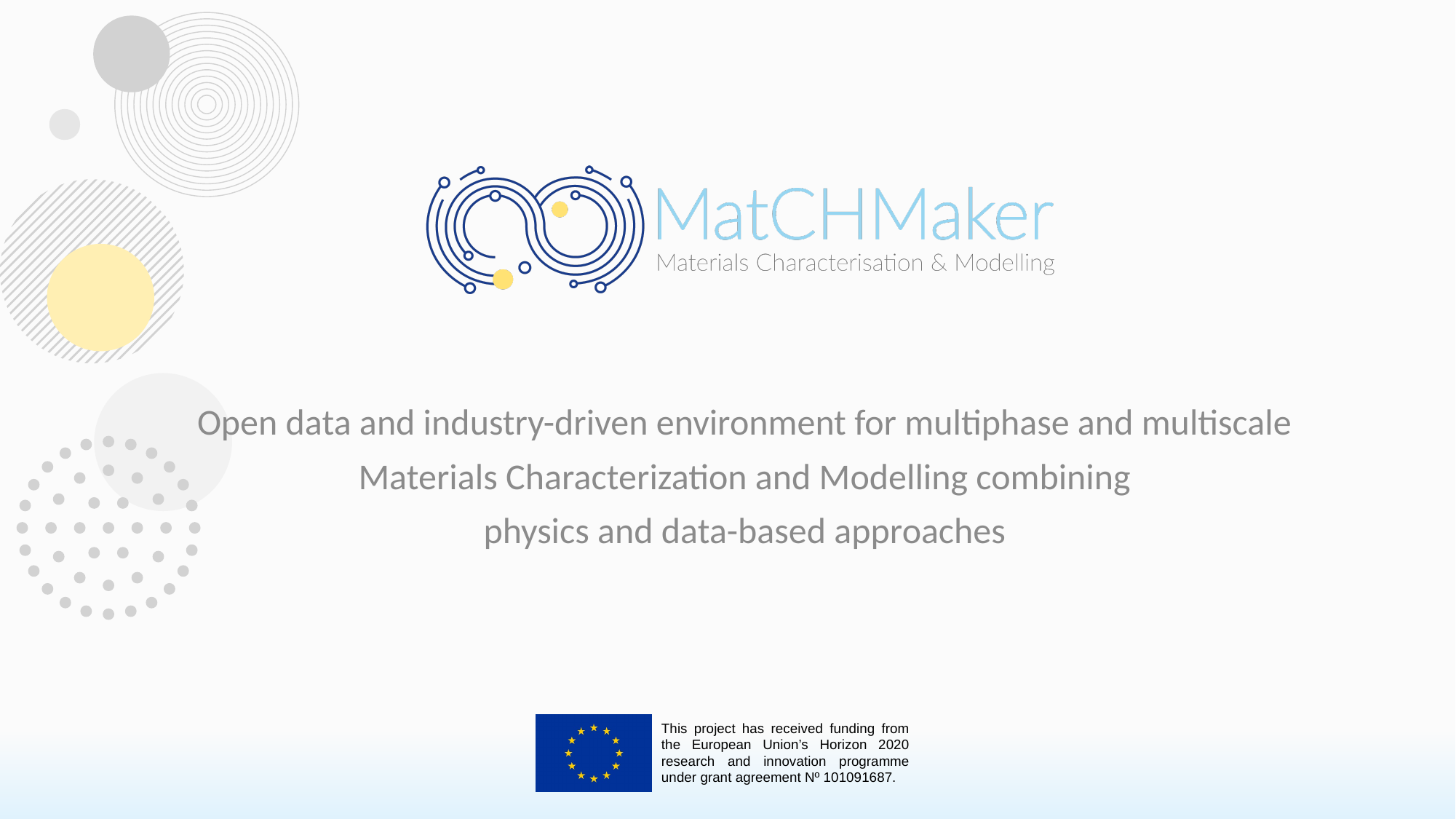

Open data and industry-driven environment for multiphase and multiscale
 Materials Characterization and Modelling combining
physics and data-based approaches